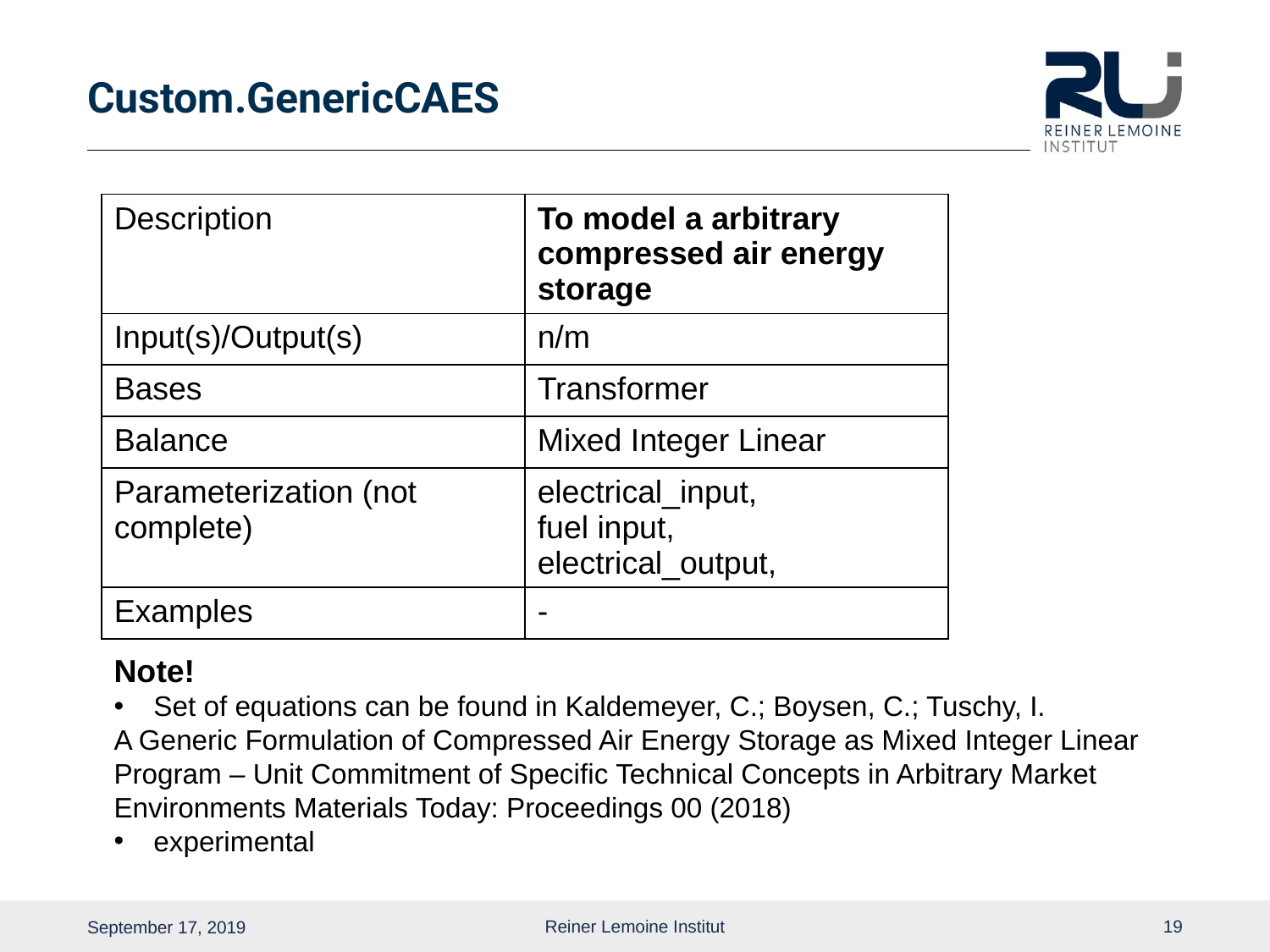

# Custom.GenericCAES
| Description | To model a arbitrary compressed air energy storage |
| --- | --- |
| Input(s)/Output(s) | n/m |
| Bases | Transformer |
| Balance | Mixed Integer Linear |
| Parameterization (not complete) | electrical\_input, fuel input, electrical\_output, |
| Examples | - |
Note!
Set of equations can be found in Kaldemeyer, C.; Boysen, C.; Tuschy, I.
A Generic Formulation of Compressed Air Energy Storage as Mixed Integer Linear Program – Unit Commitment of Specific Technical Concepts in Arbitrary Market Environments Materials Today: Proceedings 00 (2018)
experimental
Reiner Lemoine Institut
19
September 17, 2019